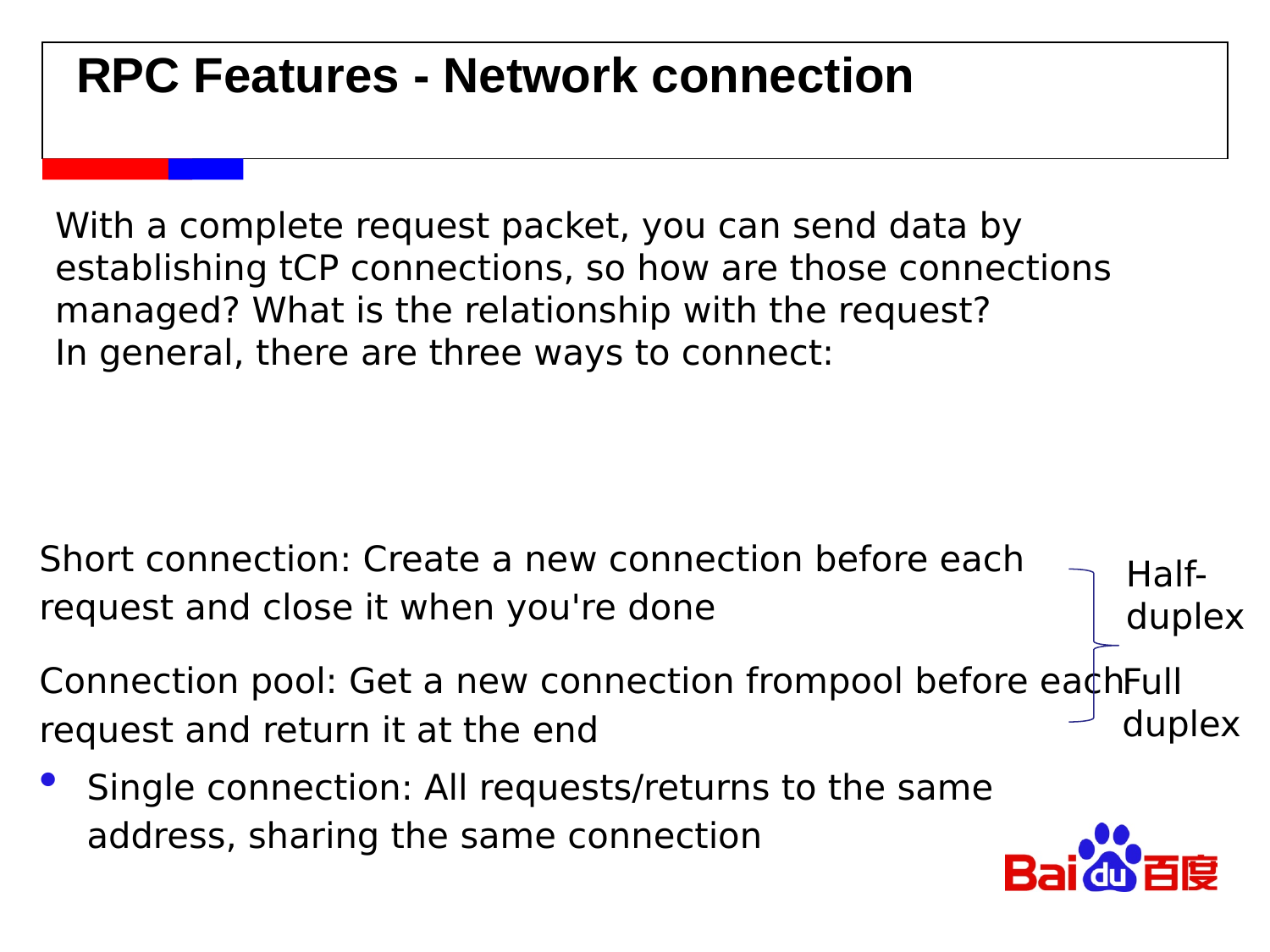

# RPC Features - Network connection

With a complete request packet, you can send data by establishing tCP connections, so how are those connections managed? What is the relationship with the request?
In general, there are three ways to connect:

Short connection: Create a new connection before each request and close it when you're done
Connection pool: Get a new connection frompool before each request and return it at the end
Single connection: All requests/returns to the same address, sharing the same connection
Half-duplex

Full duplex